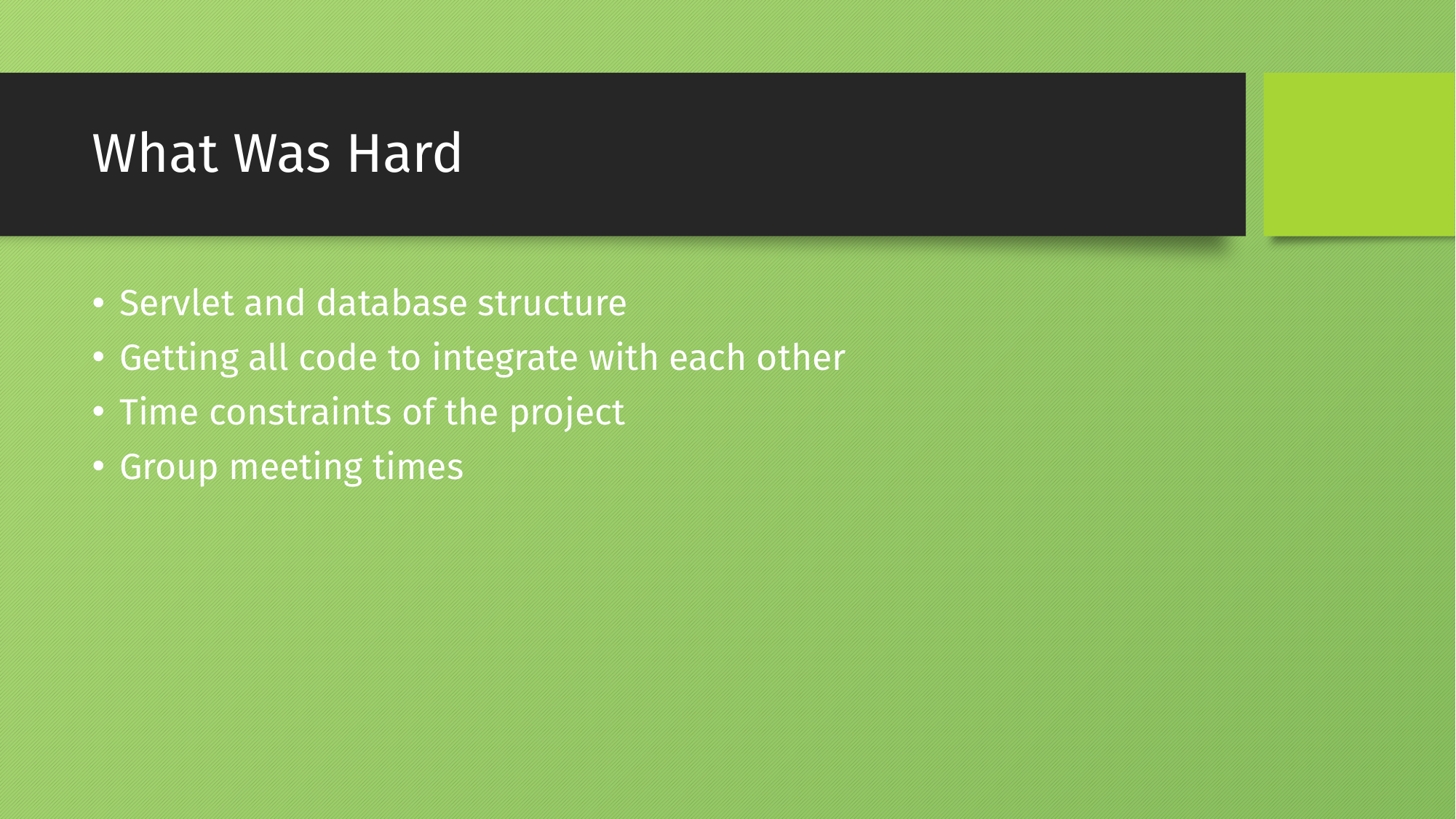

# What Was Hard
Servlet and database structure
Getting all code to integrate with each other
Time constraints of the project
Group meeting times